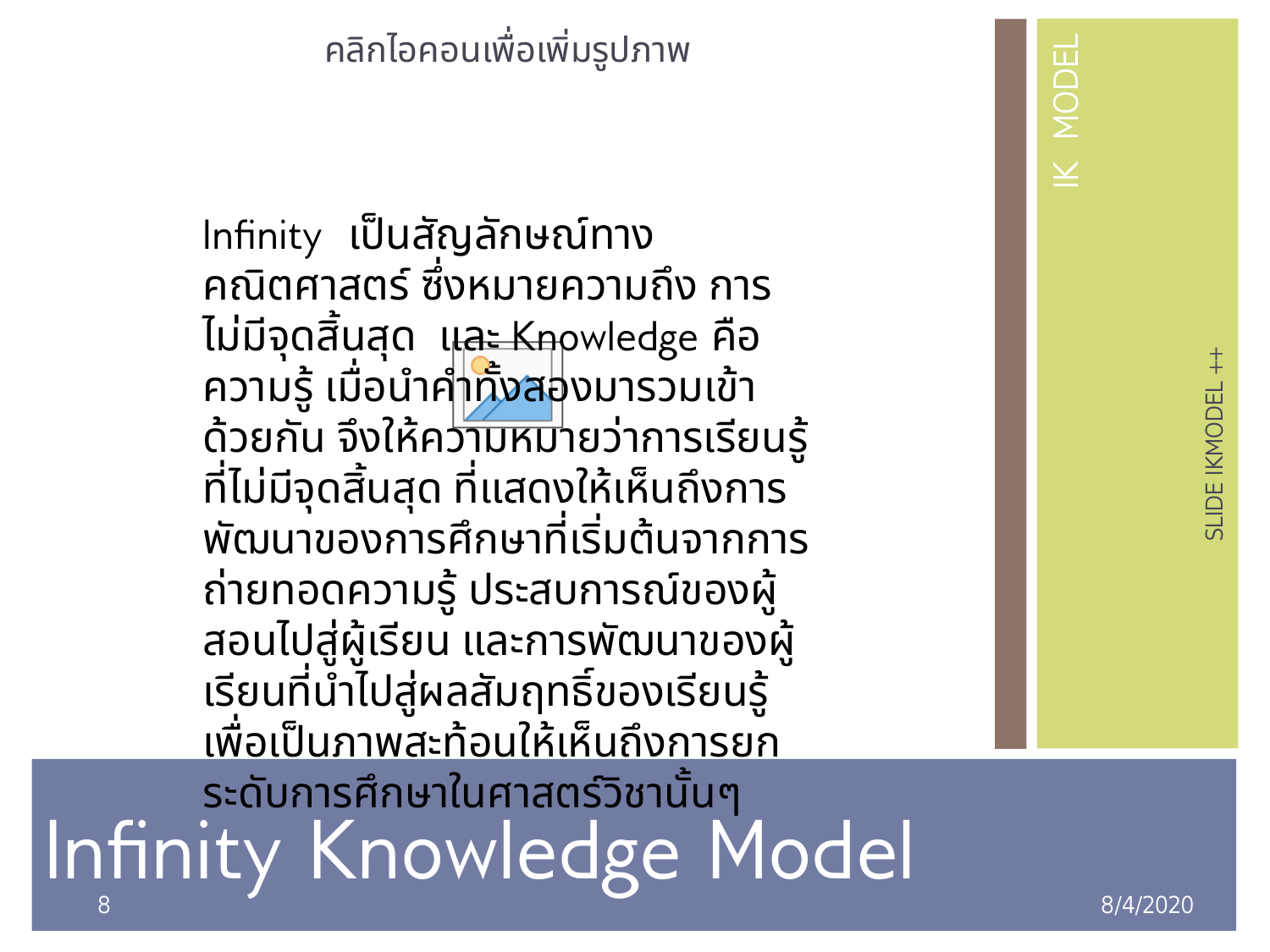

Infinity  เป็นสัญลักษณ์ทางคณิตศาสตร์ ซึ่งหมายความถึง การไม่มีจุดสิ้นสุด  และ Knowledge คือ ความรู้ เมื่อนำคำทั้งสองมารวมเข้าด้วยกัน จึงให้ความหมายว่าการเรียนรู้ที่ไม่มีจุดสิ้นสุด ที่แสดงให้เห็นถึงการพัฒนาของการศึกษาที่เริ่มต้นจากการถ่ายทอดความรู้ ประสบการณ์ของผู้สอนไปสู่ผู้เรียน และการพัฒนาของผู้เรียนที่นำไปสู่ผลสัมฤทธิ์ของเรียนรู้ เพื่อเป็นภาพสะท้อนให้เห็นถึงการยกระดับการศึกษาในศาสตร์วิชานั้นๆ
IK  MODEL

SLIDE IKMODEL ++
Infinity Knowledge Model
8
8/4/2020